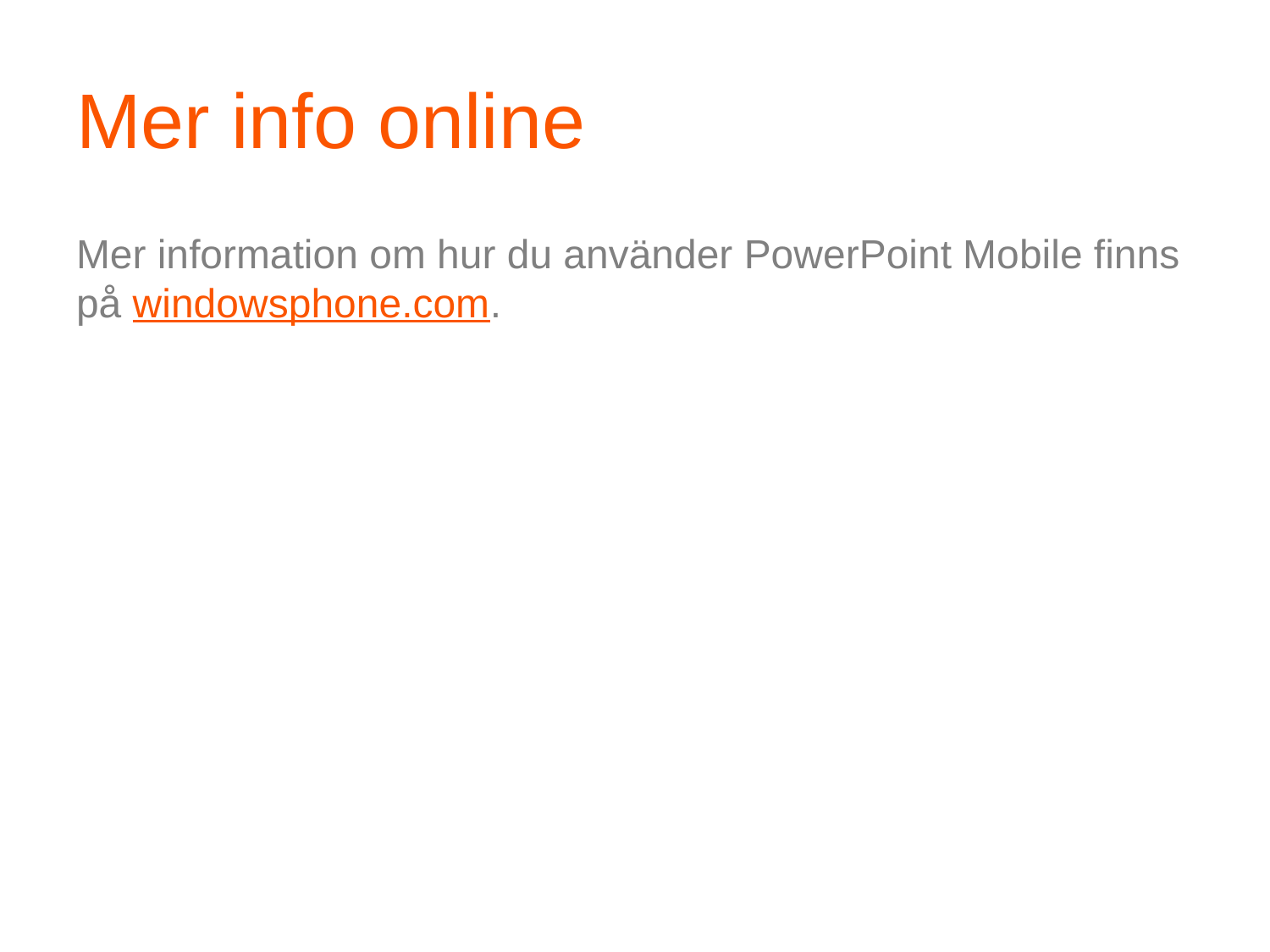

# Mer info online
Mer information om hur du använder PowerPoint Mobile finns på windowsphone.com.